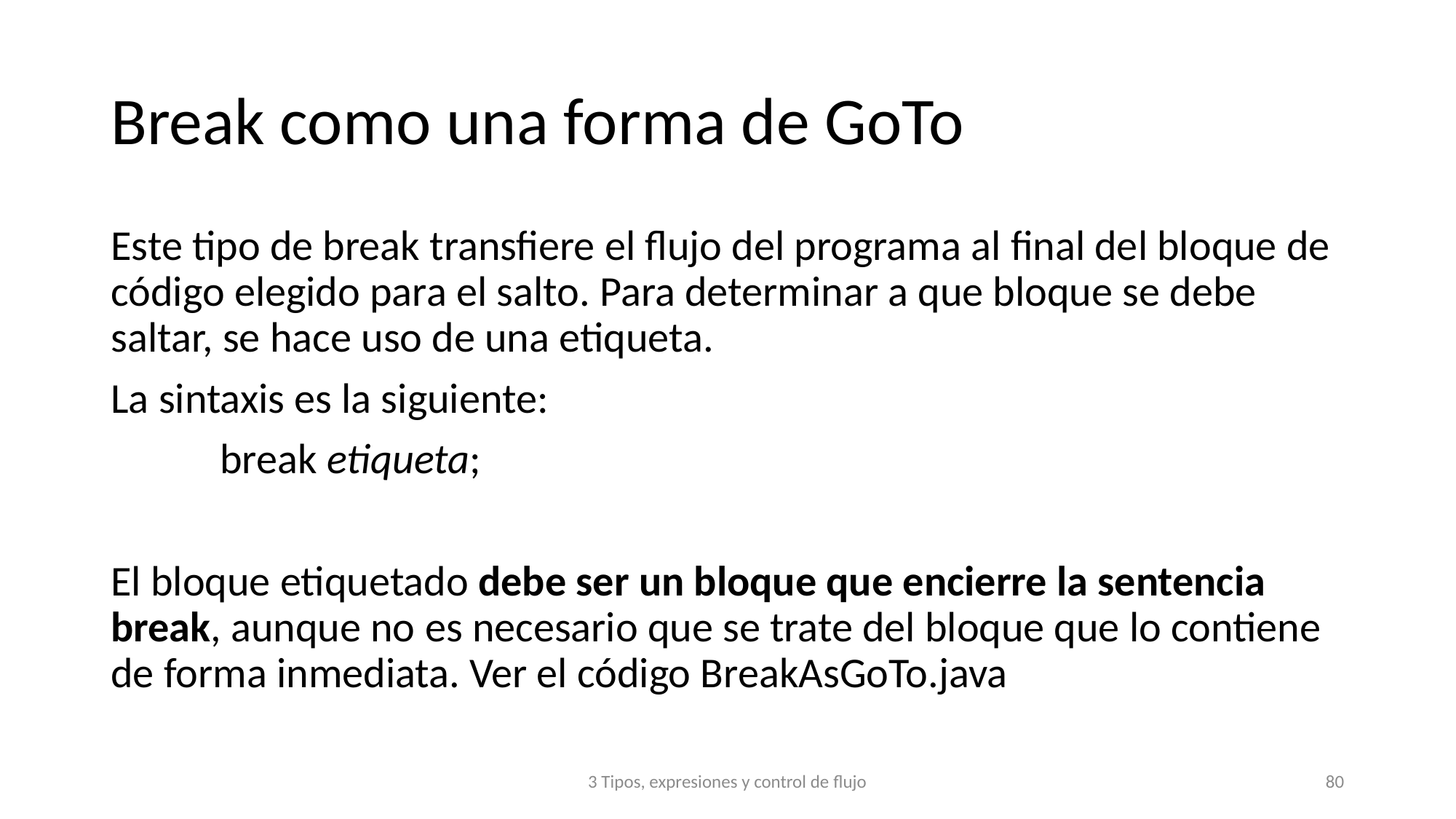

# Break como una forma de GoTo
Este tipo de break transfiere el flujo del programa al final del bloque de código elegido para el salto. Para determinar a que bloque se debe saltar, se hace uso de una etiqueta.
La sintaxis es la siguiente:
	break etiqueta;

El bloque etiquetado debe ser un bloque que encierre la sentencia break, aunque no es necesario que se trate del bloque que lo contiene de forma inmediata. Ver el código BreakAsGoTo.java
3 Tipos, expresiones y control de flujo
80